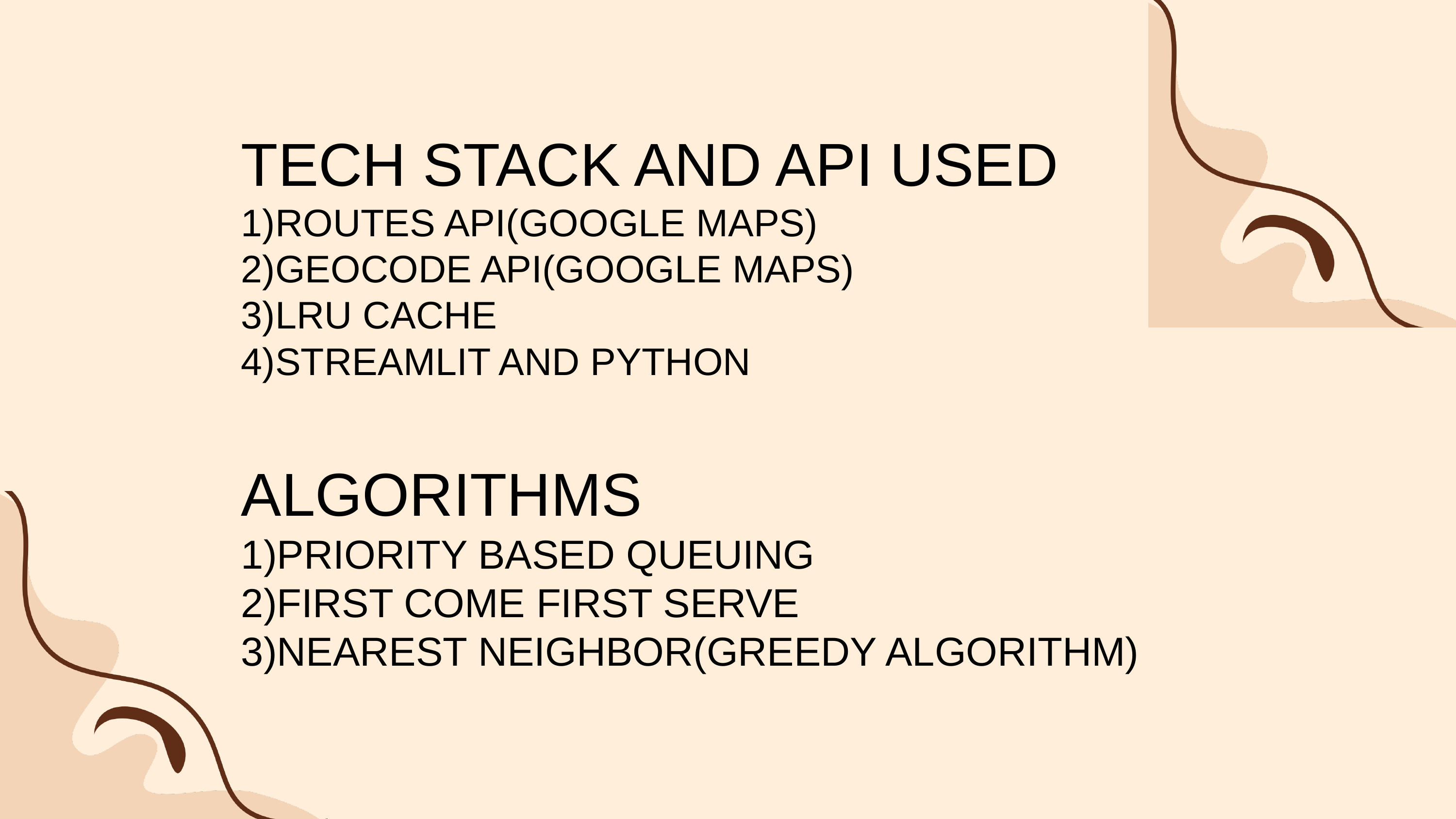

TECH STACK AND API USED
1)ROUTES API(GOOGLE MAPS)
2)GEOCODE API(GOOGLE MAPS)
3)LRU CACHE
4)STREAMLIT AND PYTHON

ALGORITHMS
1)PRIORITY BASED QUEUING
2)FIRST COME FIRST SERVE
3)NEAREST NEIGHBOR(GREEDY ALGORITHM)